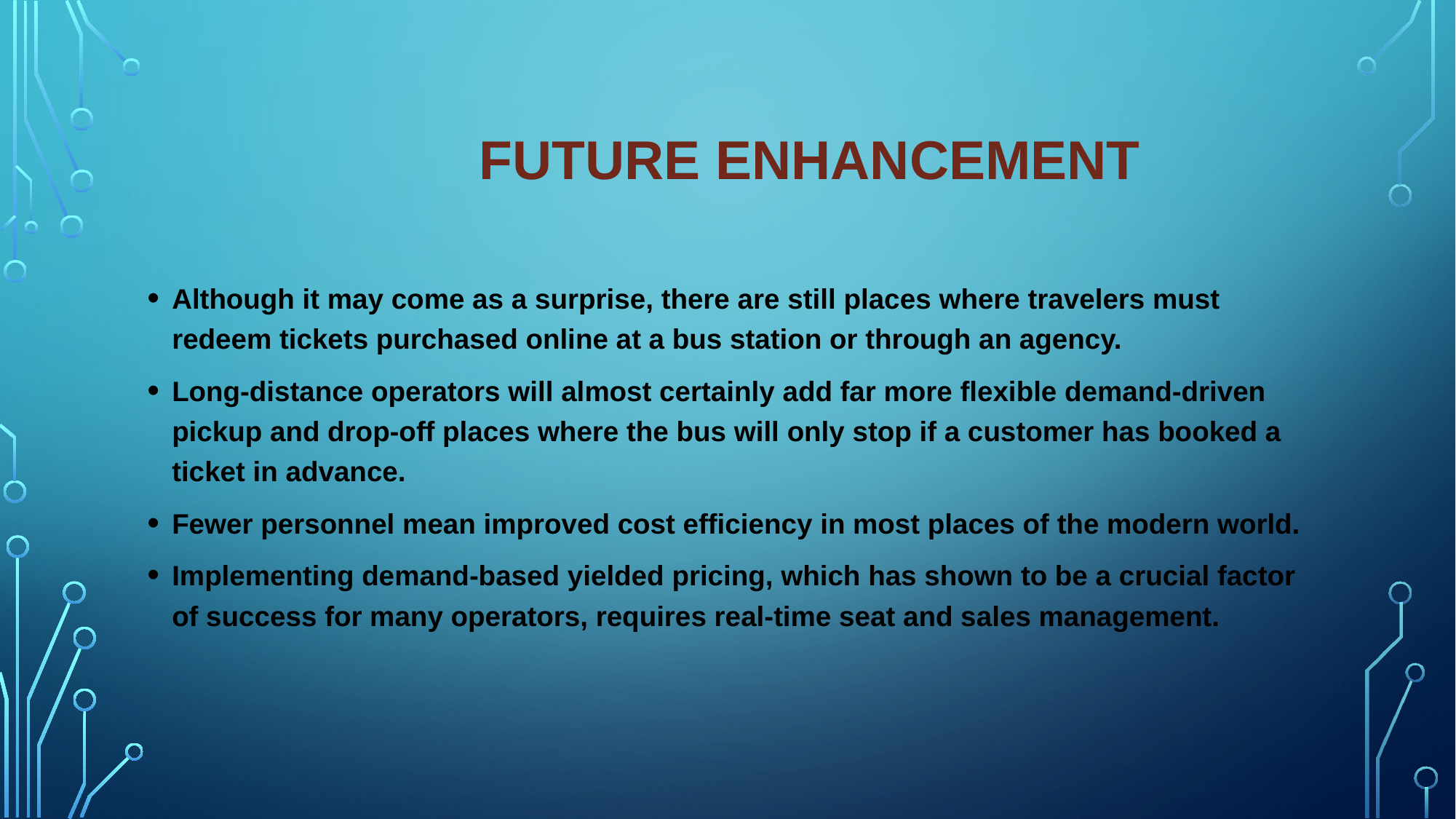

# Future enhancement
Although it may come as a surprise, there are still places where travelers must redeem tickets purchased online at a bus station or through an agency.
Long-distance operators will almost certainly add far more flexible demand-driven pickup and drop-off places where the bus will only stop if a customer has booked a ticket in advance.
Fewer personnel mean improved cost efficiency in most places of the modern world.
Implementing demand-based yielded pricing, which has shown to be a crucial factor of success for many operators, requires real-time seat and sales management.